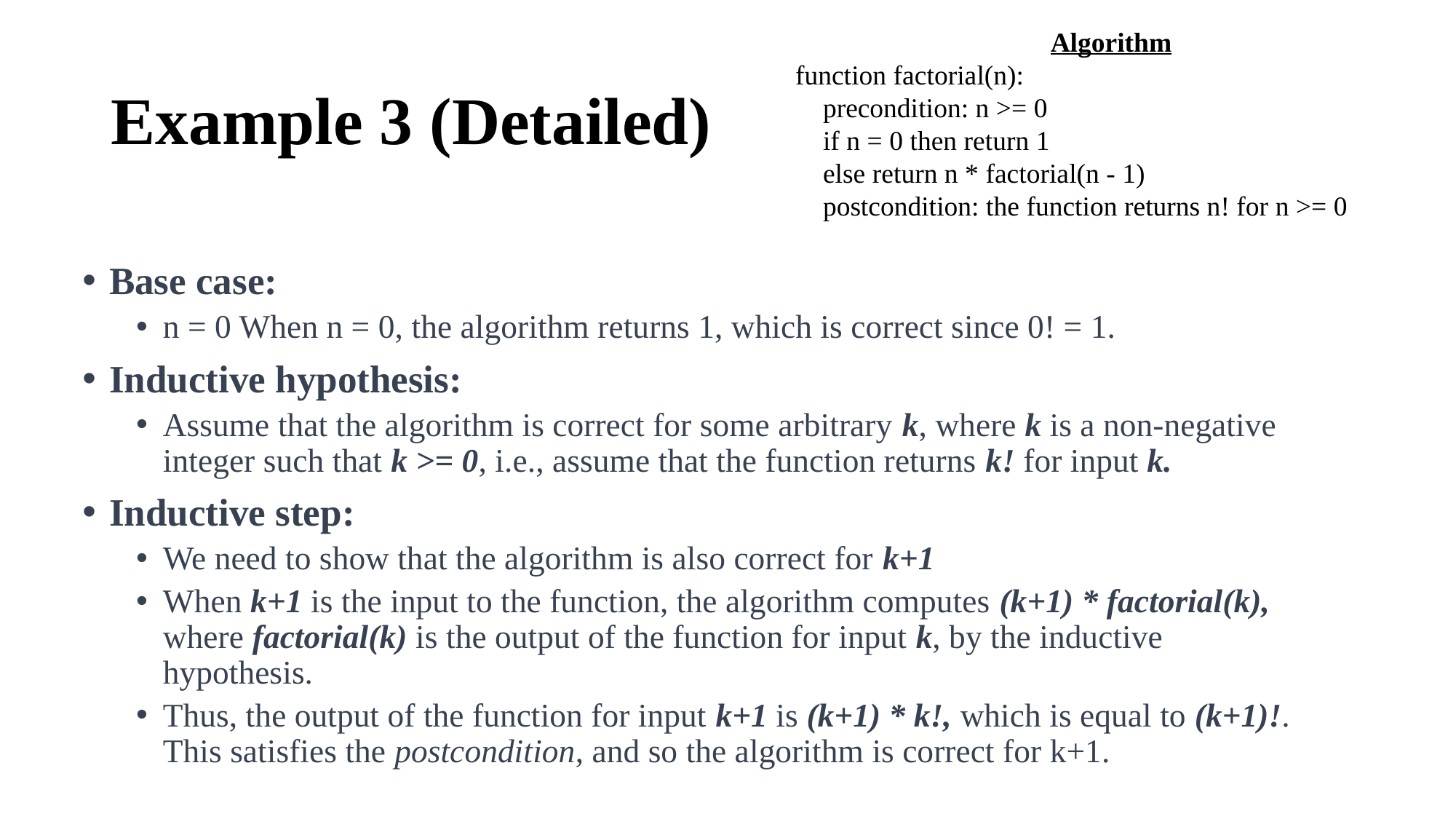

Algorithm
function factorial(n):
    precondition: n >= 0
    if n = 0 then return 1
    else return n * factorial(n - 1)
    postcondition: the function returns n! for n >= 0
# Example 3 (Detailed)
Base case:
n = 0 When n = 0, the algorithm returns 1, which is correct since 0! = 1.
Inductive hypothesis:
Assume that the algorithm is correct for some arbitrary k, where k is a non-negative integer such that k >= 0, i.e., assume that the function returns k! for input k.
Inductive step:
We need to show that the algorithm is also correct for k+1
When k+1 is the input to the function, the algorithm computes (k+1) * factorial(k), where factorial(k) is the output of the function for input k, by the inductive hypothesis.
Thus, the output of the function for input k+1 is (k+1) * k!, which is equal to (k+1)!. This satisfies the postcondition, and so the algorithm is correct for k+1.